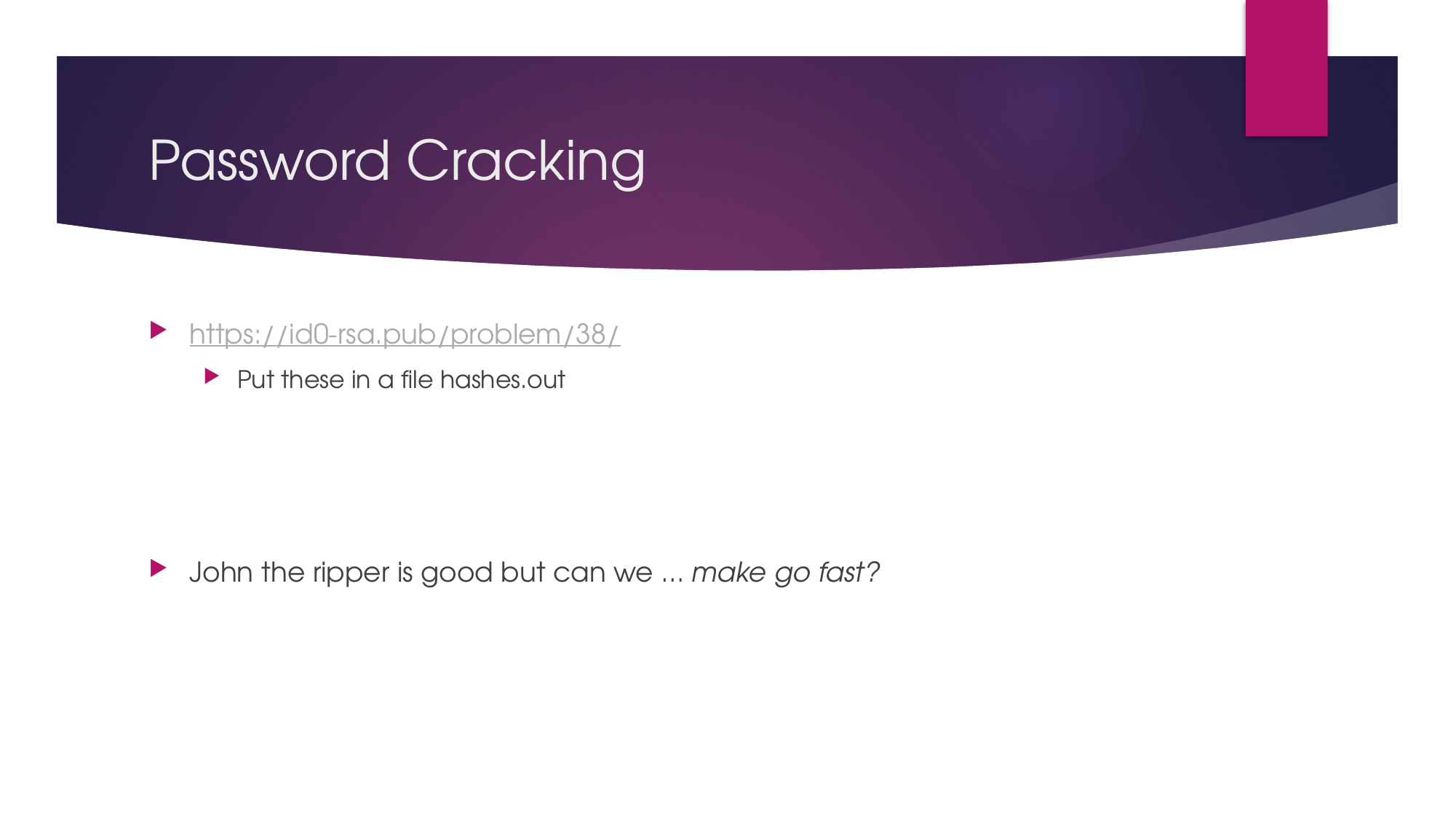

# Password Cracking
https://id0-rsa.pub/problem/38/
Put these in a file hashes.out

John the ripper is good but can we … make go fast?